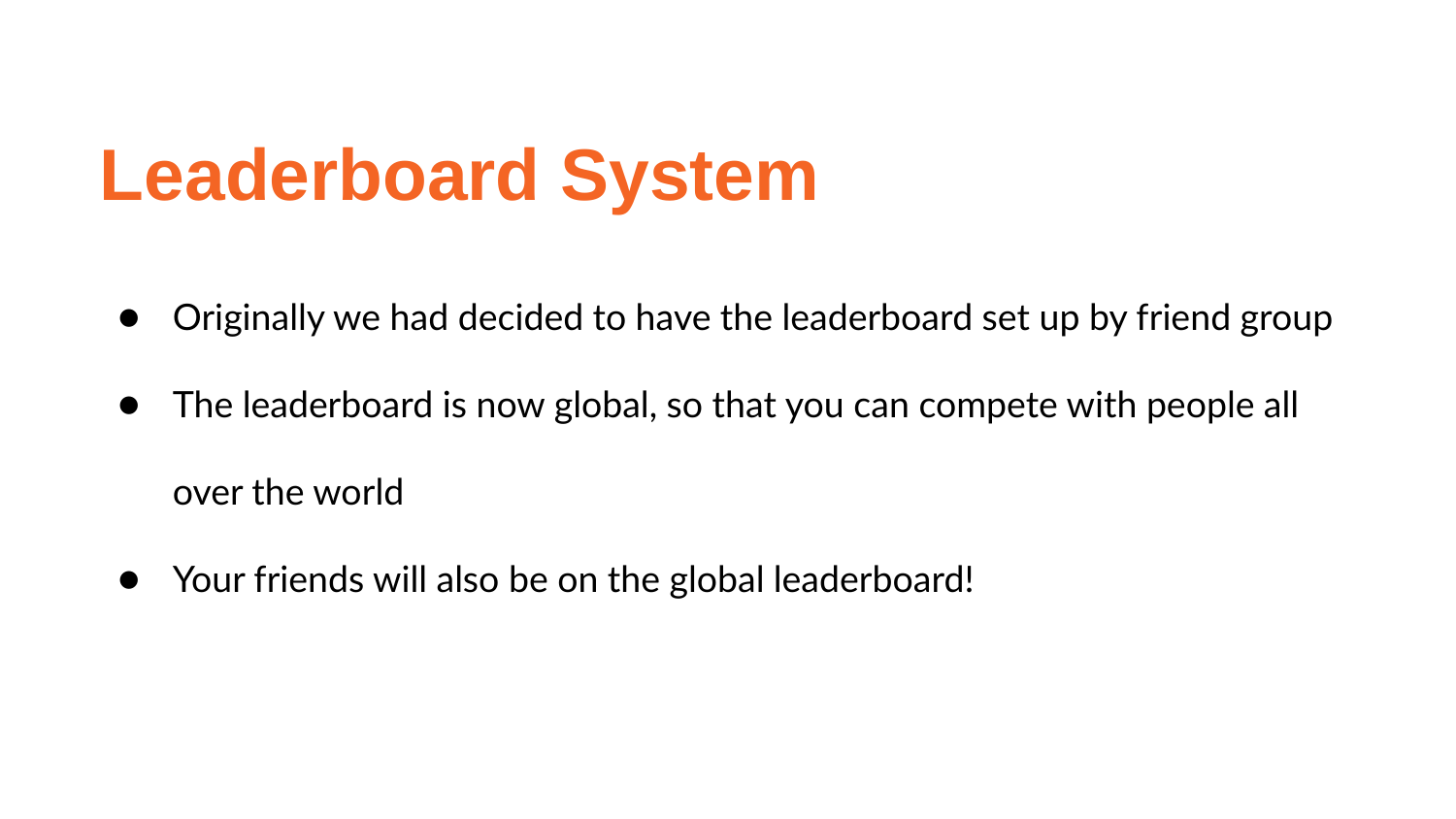

Leaderboard System
Originally we had decided to have the leaderboard set up by friend group
The leaderboard is now global, so that you can compete with people all over the world
Your friends will also be on the global leaderboard!